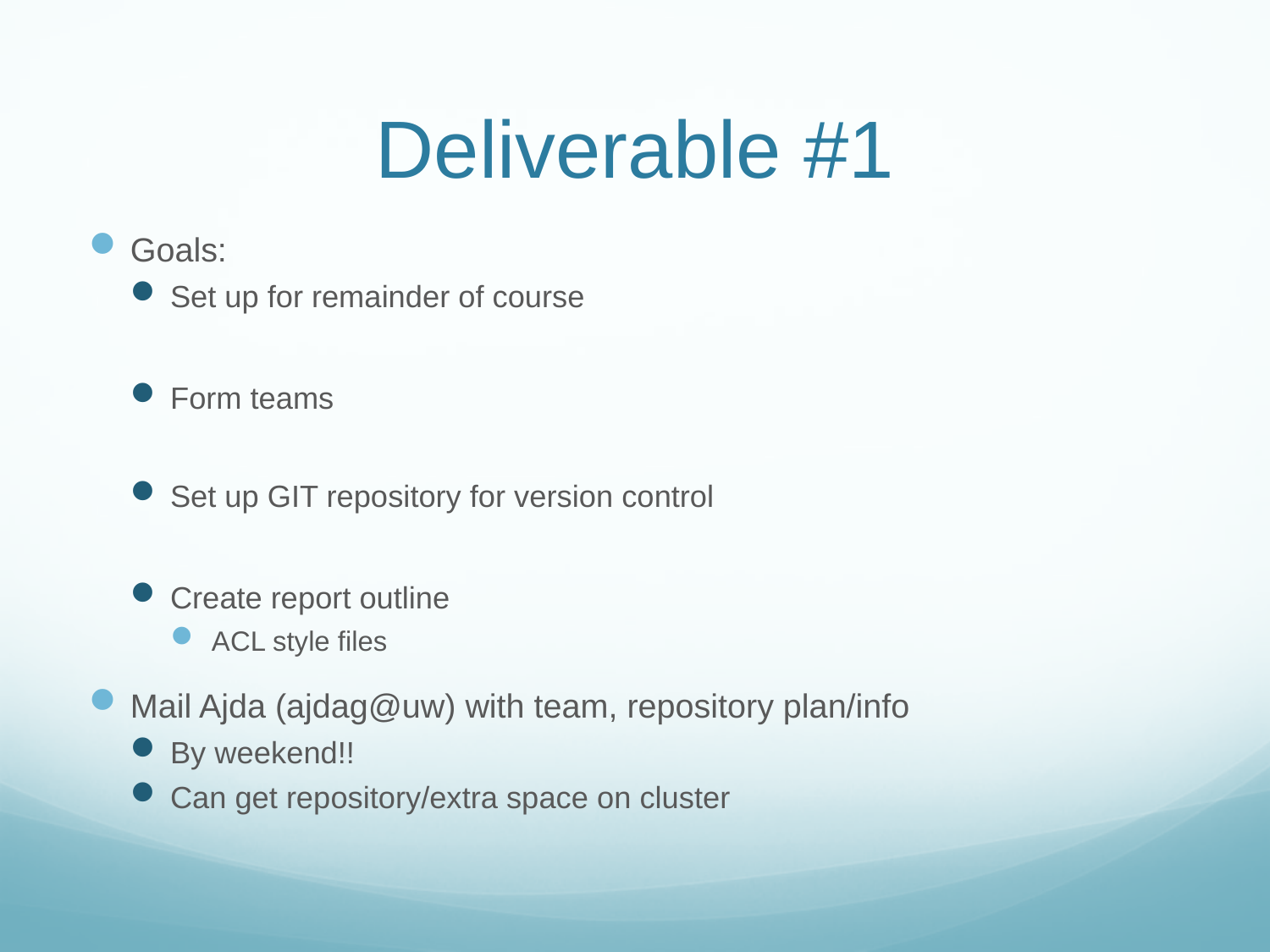

# Deliverable #1
Goals:
Set up for remainder of course

Form teams

Set up GIT repository for version control

Create report outline
 ACL style files
Mail Ajda (ajdag@uw) with team, repository plan/info
By weekend!!
Can get repository/extra space on cluster